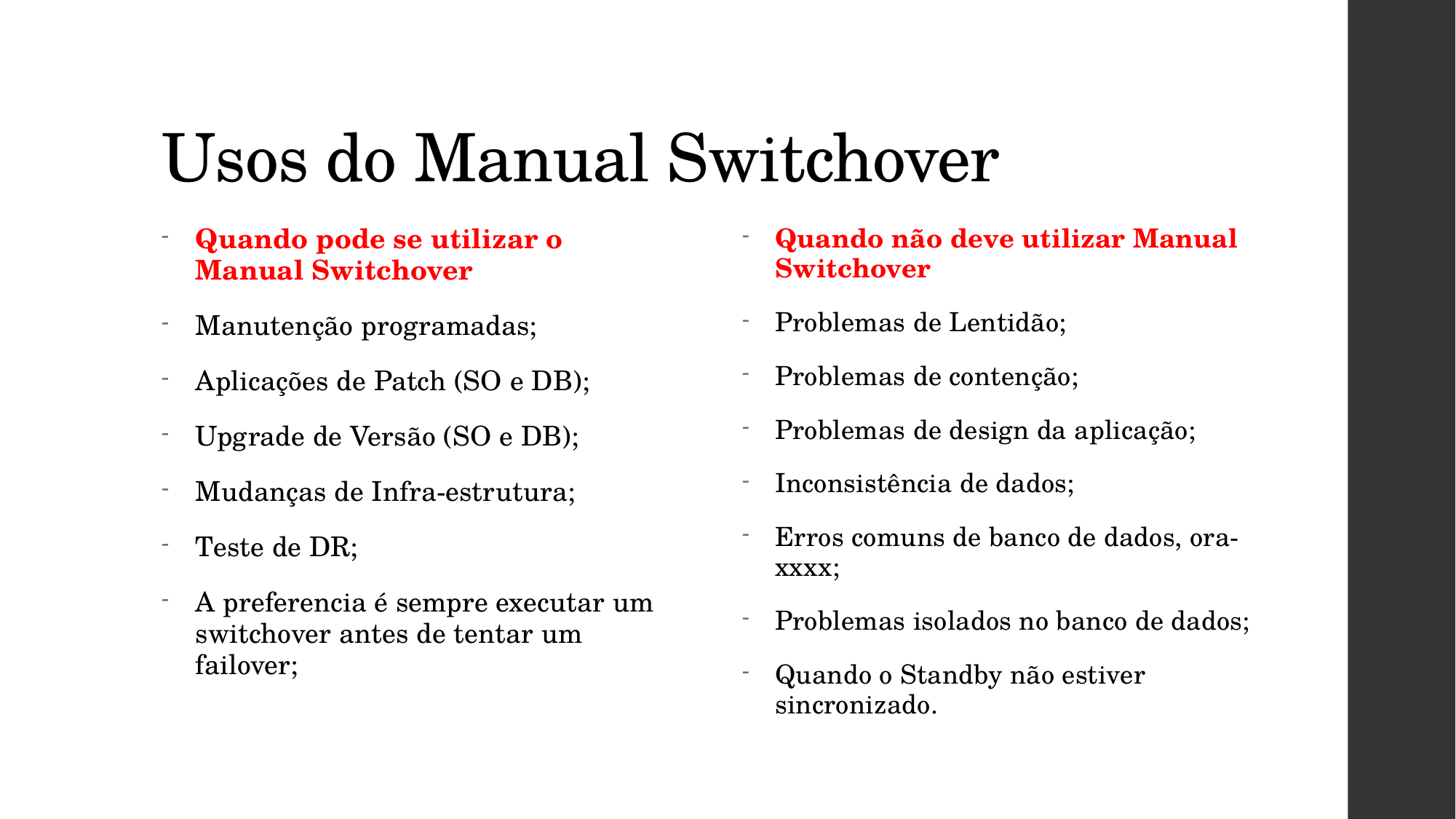

# Usos do Manual Switchover
Quando pode se utilizar o Manual Switchover
Manutenção programadas;
Aplicações de Patch (SO e DB);
Upgrade de Versão (SO e DB);
Mudanças de Infra-estrutura;
Teste de DR;
A preferencia é sempre executar um switchover antes de tentar um failover;
Quando não deve utilizar Manual Switchover
Problemas de Lentidão;
Problemas de contenção;
Problemas de design da aplicação;
Inconsistência de dados;
Erros comuns de banco de dados, ora-xxxx;
Problemas isolados no banco de dados;
Quando o Standby não estiver sincronizado.